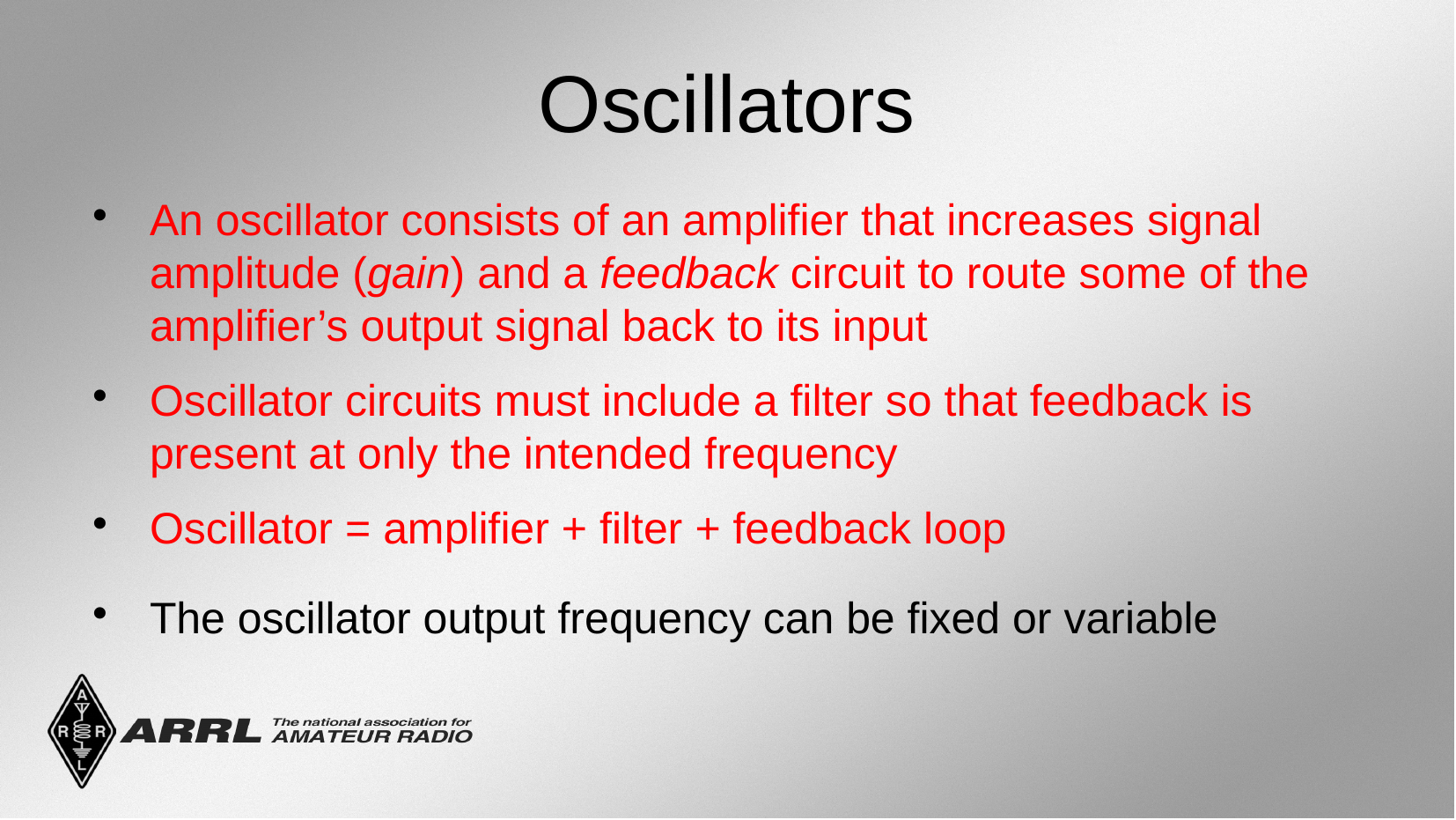

Oscillators

An oscillator consists of an amplifier that increases signal amplitude (gain) and a feedback circuit to route some of the amplifier’s output signal back to its input
Oscillator circuits must include a filter so that feedback is present at only the intended frequency
Oscillator = amplifier + filter + feedback loop
The oscillator output frequency can be fixed or variable